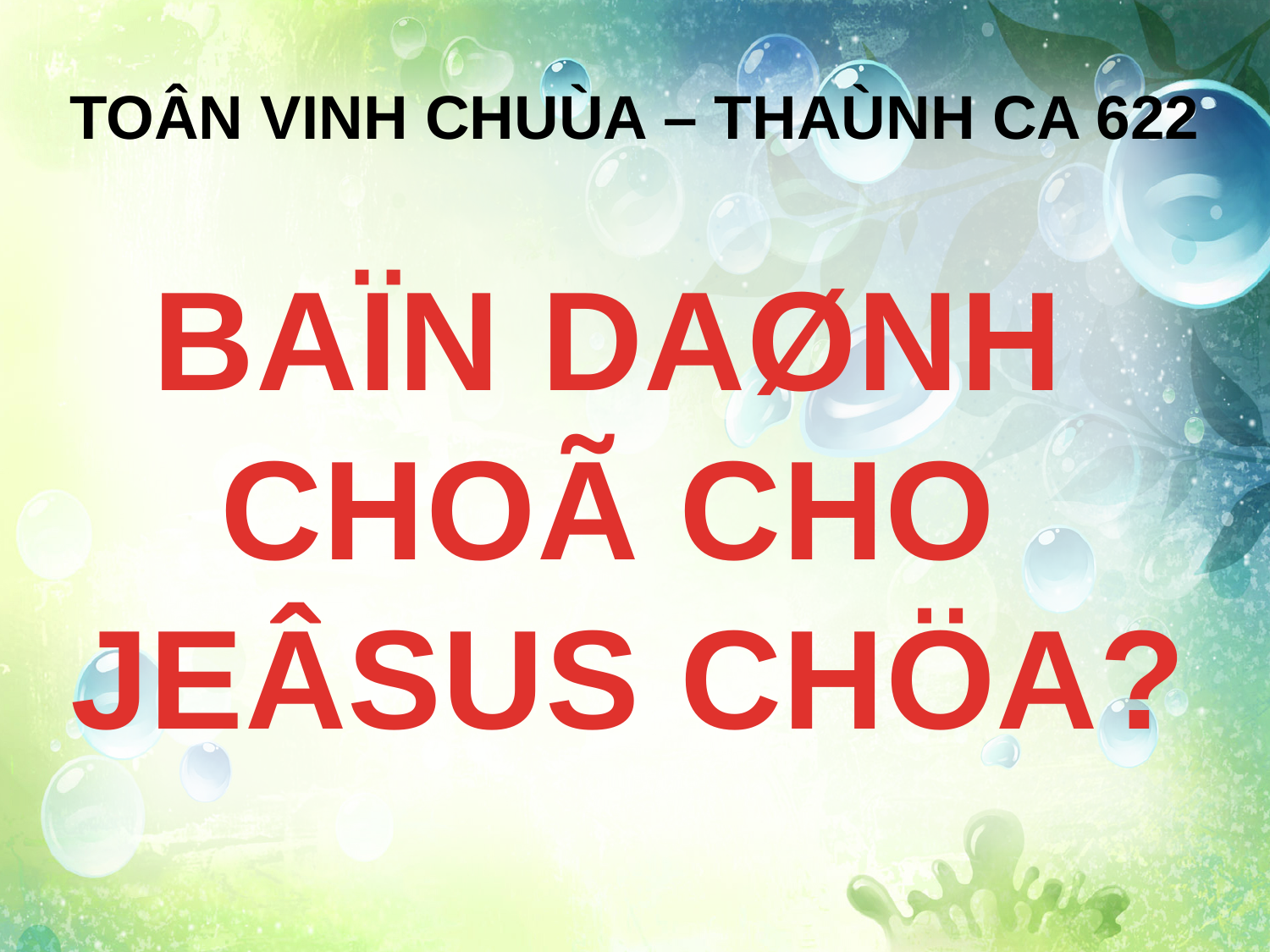

TOÂN VINH CHUÙA – THAÙNH CA 622
BAÏN DAØNH
CHOÃ CHO
JEÂSUS CHÖA?